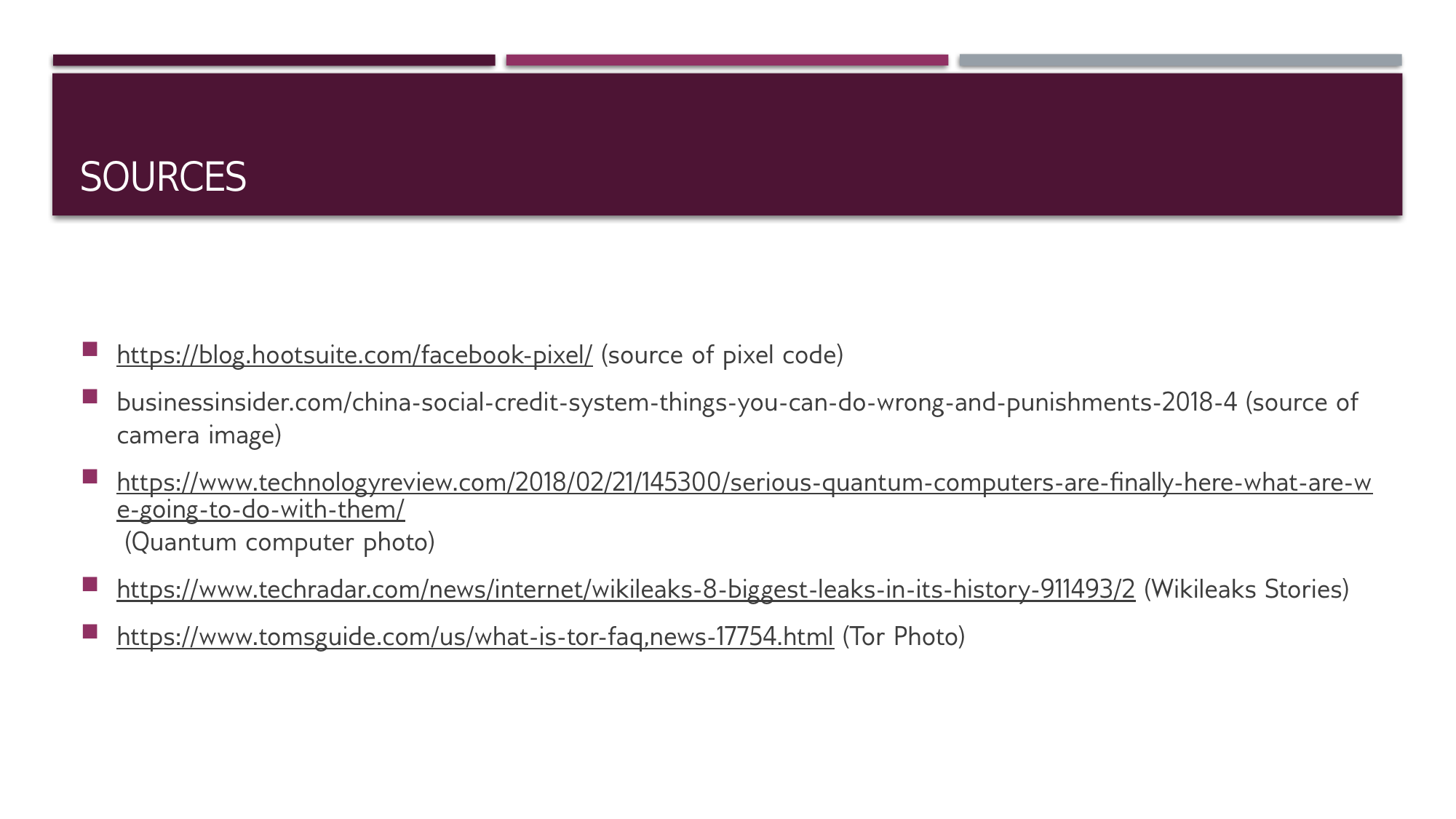

# Sources
https://blog.hootsuite.com/facebook-pixel/ (source of pixel code)
businessinsider.com/china-social-credit-system-things-you-can-do-wrong-and-punishments-2018-4 (source of camera image)
https://www.technologyreview.com/2018/02/21/145300/serious-quantum-computers-are-finally-here-what-are-we-going-to-do-with-them/ (Quantum computer photo)
https://www.techradar.com/news/internet/wikileaks-8-biggest-leaks-in-its-history-911493/2 (Wikileaks Stories)
https://www.tomsguide.com/us/what-is-tor-faq,news-17754.html (Tor Photo)